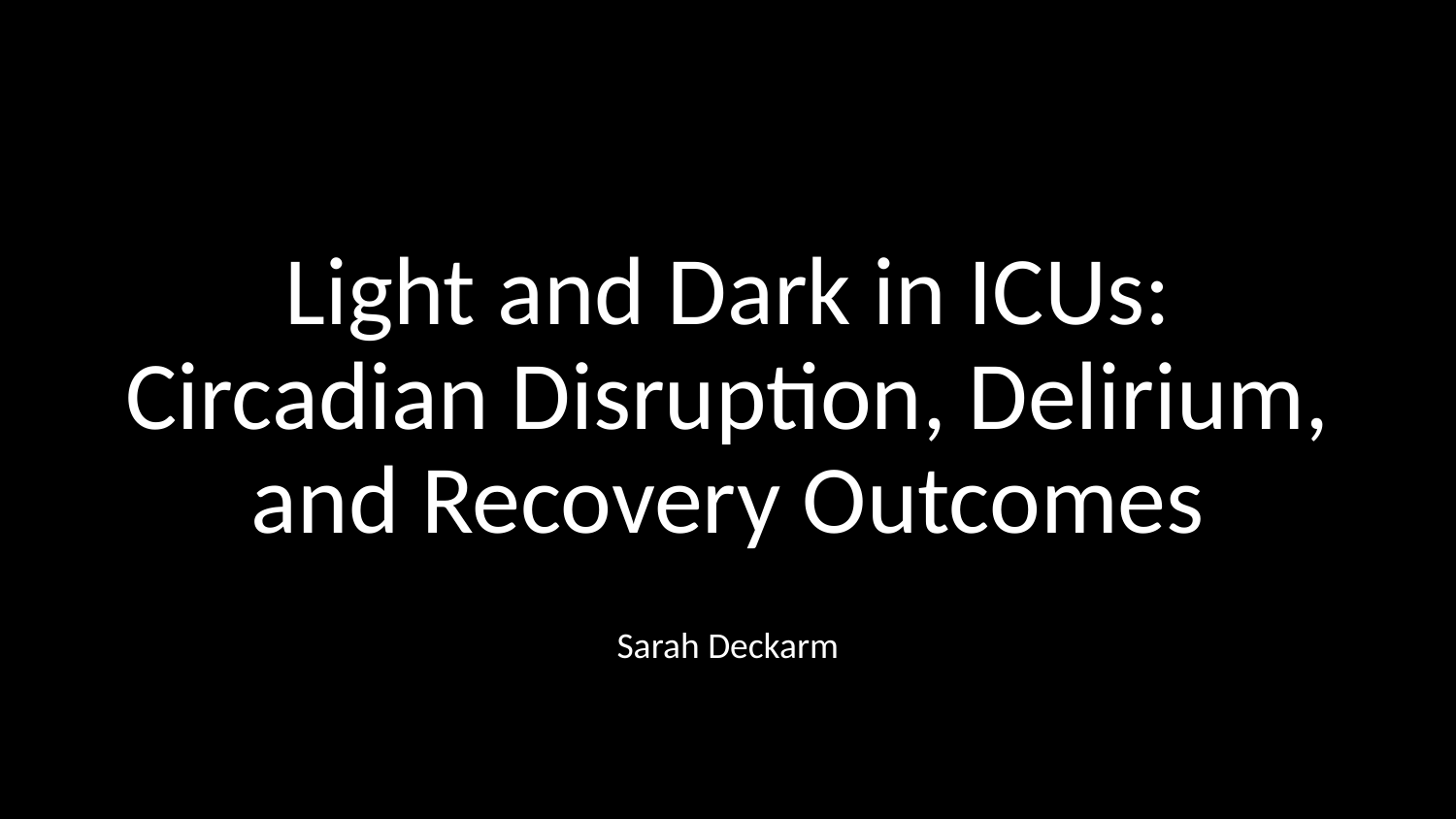

# Light and Dark in ICUs: Circadian Disruption, Delirium, and Recovery Outcomes
Sarah Deckarm